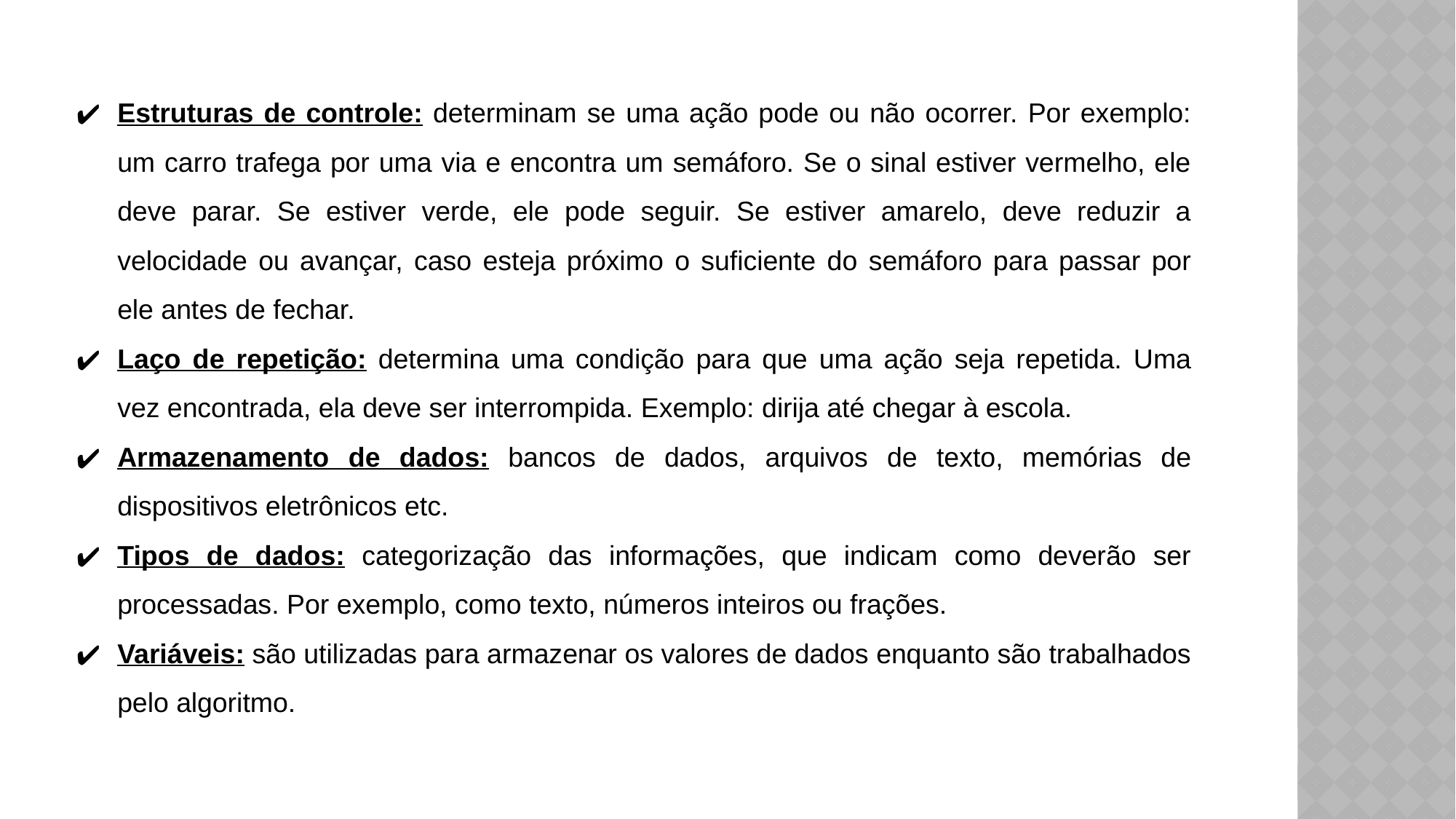

Estruturas de controle: determinam se uma ação pode ou não ocorrer. Por exemplo: um carro trafega por uma via e encontra um semáforo. Se o sinal estiver vermelho, ele deve parar. Se estiver verde, ele pode seguir. Se estiver amarelo, deve reduzir a velocidade ou avançar, caso esteja próximo o suficiente do semáforo para passar por ele antes de fechar.
Laço de repetição: determina uma condição para que uma ação seja repetida. Uma vez encontrada, ela deve ser interrompida. Exemplo: dirija até chegar à escola.
Armazenamento de dados: bancos de dados, arquivos de texto, memórias de dispositivos eletrônicos etc.
Tipos de dados: categorização das informações, que indicam como deverão ser processadas. Por exemplo, como texto, números inteiros ou frações.
Variáveis: são utilizadas para armazenar os valores de dados enquanto são trabalhados pelo algoritmo.